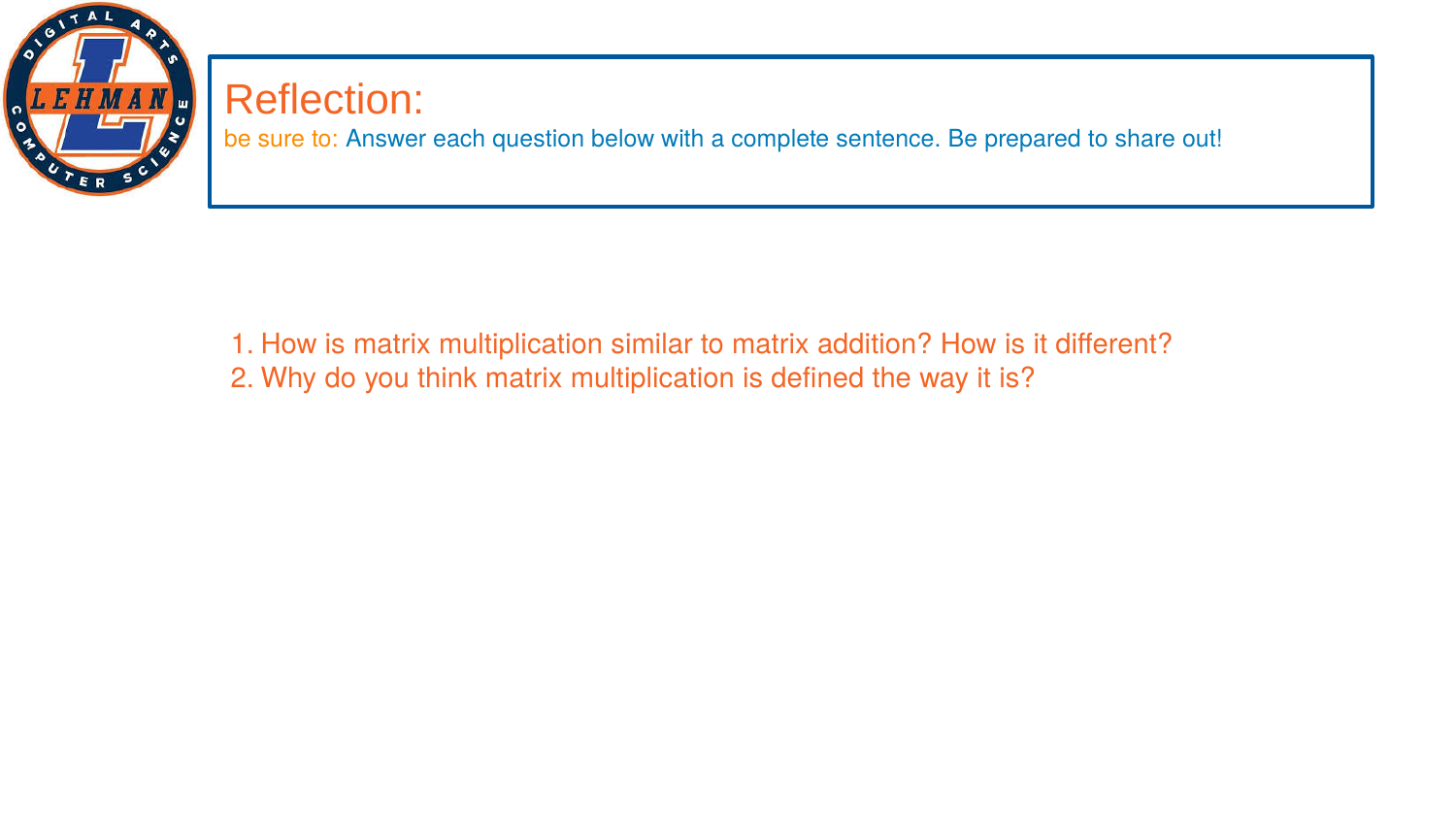

Reflection:
be sure to: Answer each question below with a complete sentence. Be prepared to share out!
# Reflection
How is matrix multiplication similar to matrix addition? How is it different?
Why do you think matrix multiplication is defined the way it is?